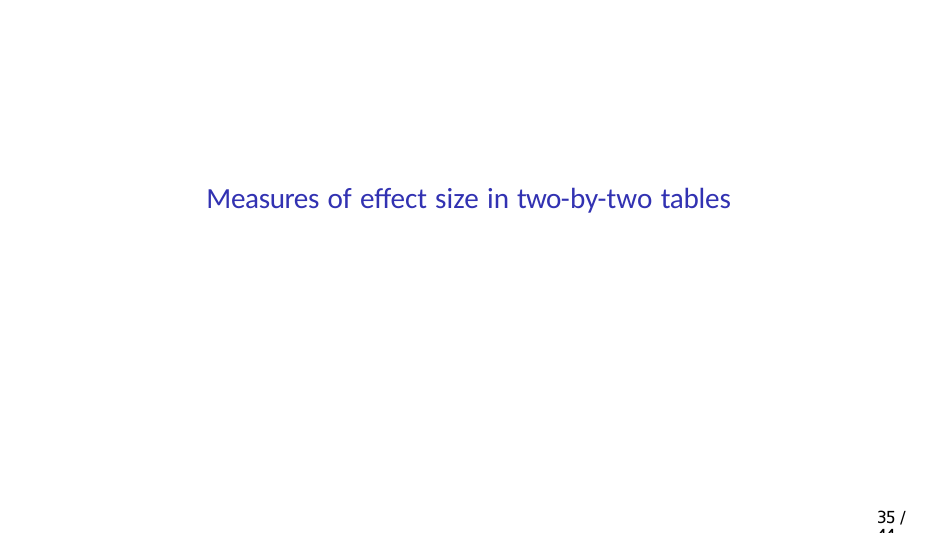

Measures of effect size in two-by-two tables
35 / 44